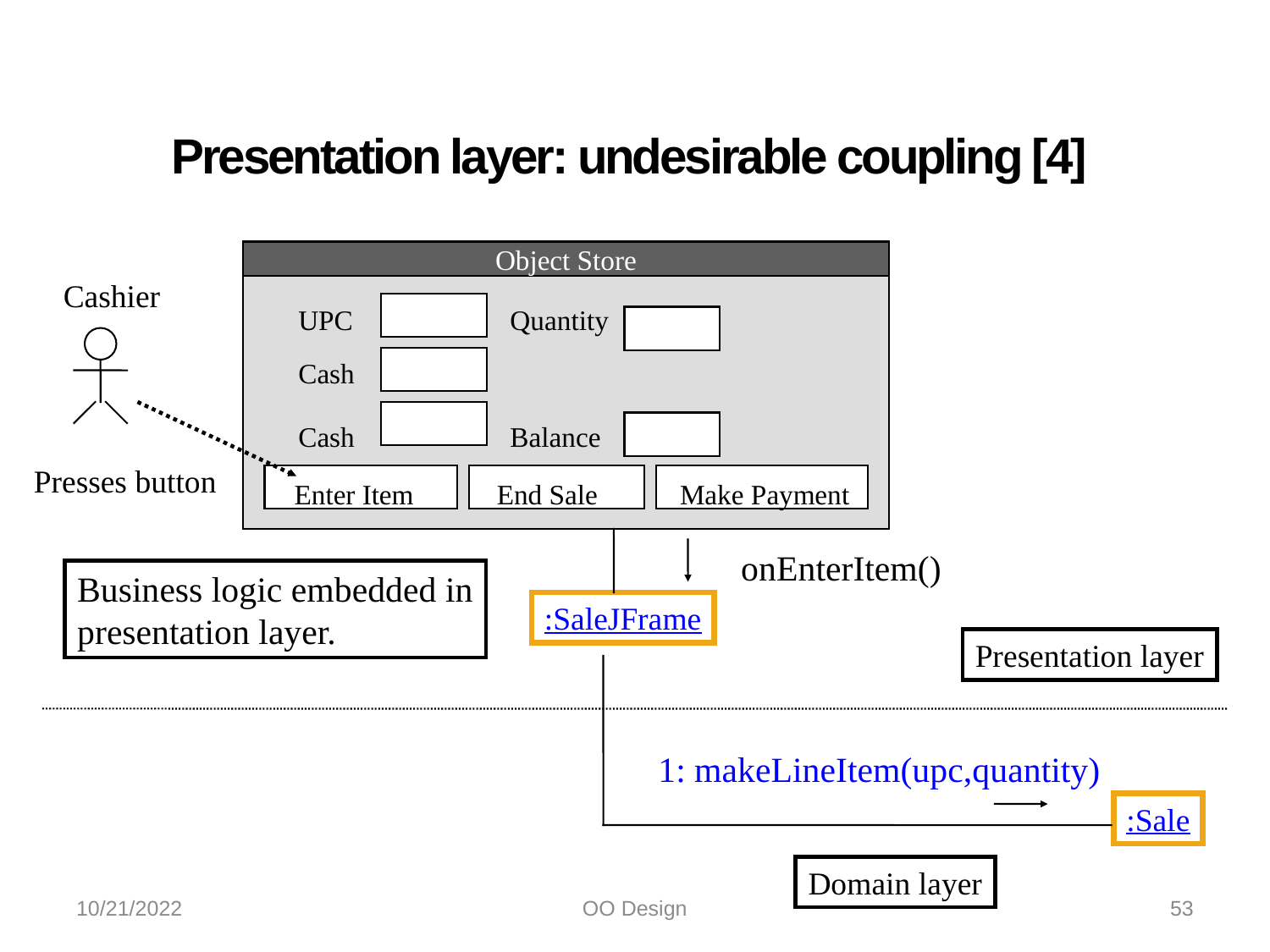

# Presentation layer: undesirable coupling [4]
_
x

Object Store

UPC
Quantity

Cash

Cash
Balance

Enter Item

End Sale

Make Payment
Cashier

Presses button

 onEnterItem()
Business logic embedded in
presentation layer.
:SaleJFrame
Presentation layer

1: makeLineItem(upc,quantity)
:Sale

Domain layer
10/21/2022
OO Design
53